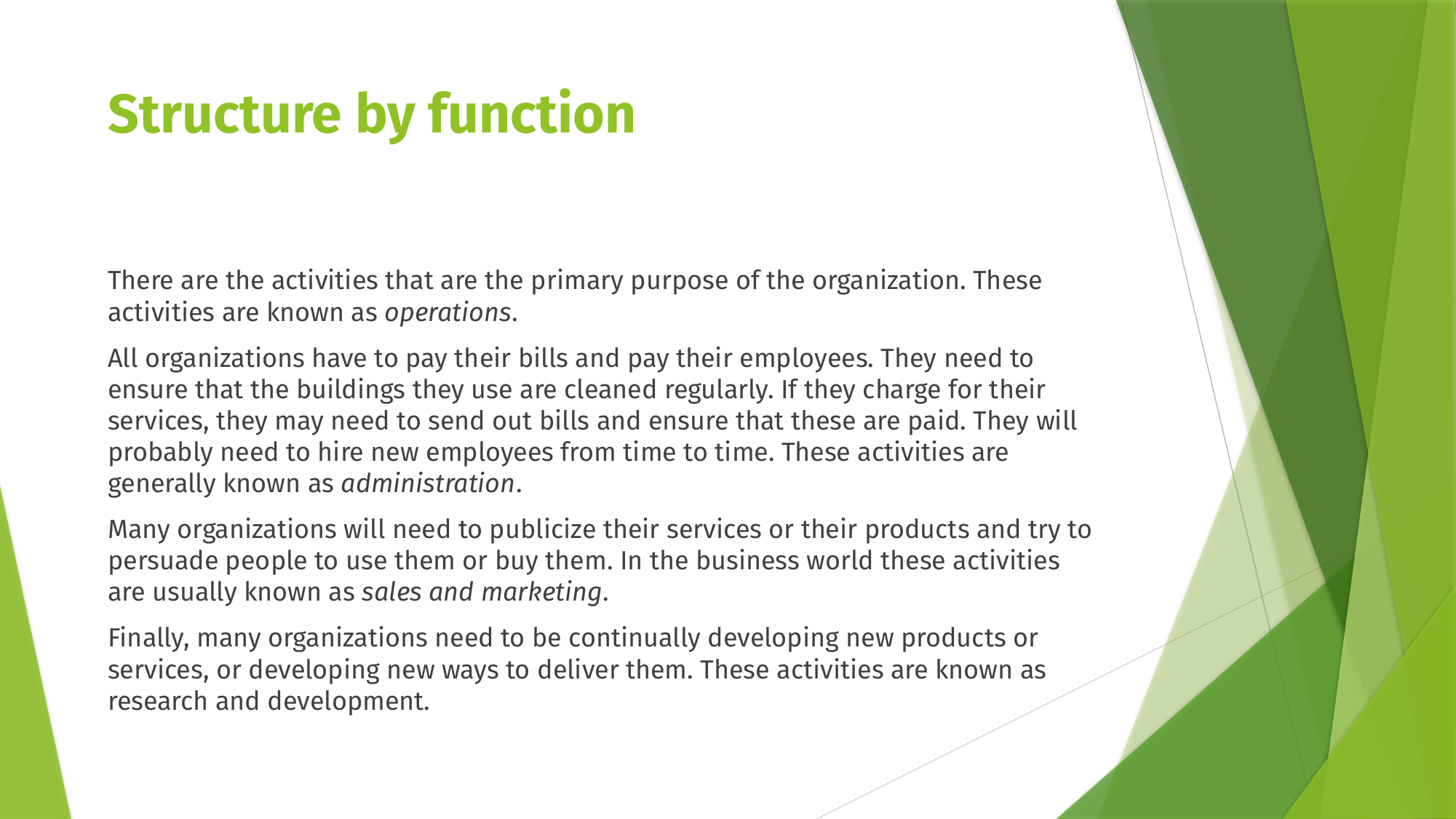

# Structure by function
There are the activities that are the primary purpose of the organization. These activities are known as operations.
All organizations have to pay their bills and pay their employees. They need to ensure that the buildings they use are cleaned regularly. If they charge for their services, they may need to send out bills and ensure that these are paid. They will probably need to hire new employees from time to time. These activities are generally known as administration.
Many organizations will need to publicize their services or their products and try to persuade people to use them or buy them. In the business world these activities are usually known as sales and marketing.
Finally, many organizations need to be continually developing new products or services, or developing new ways to deliver them. These activities are known as research and development.